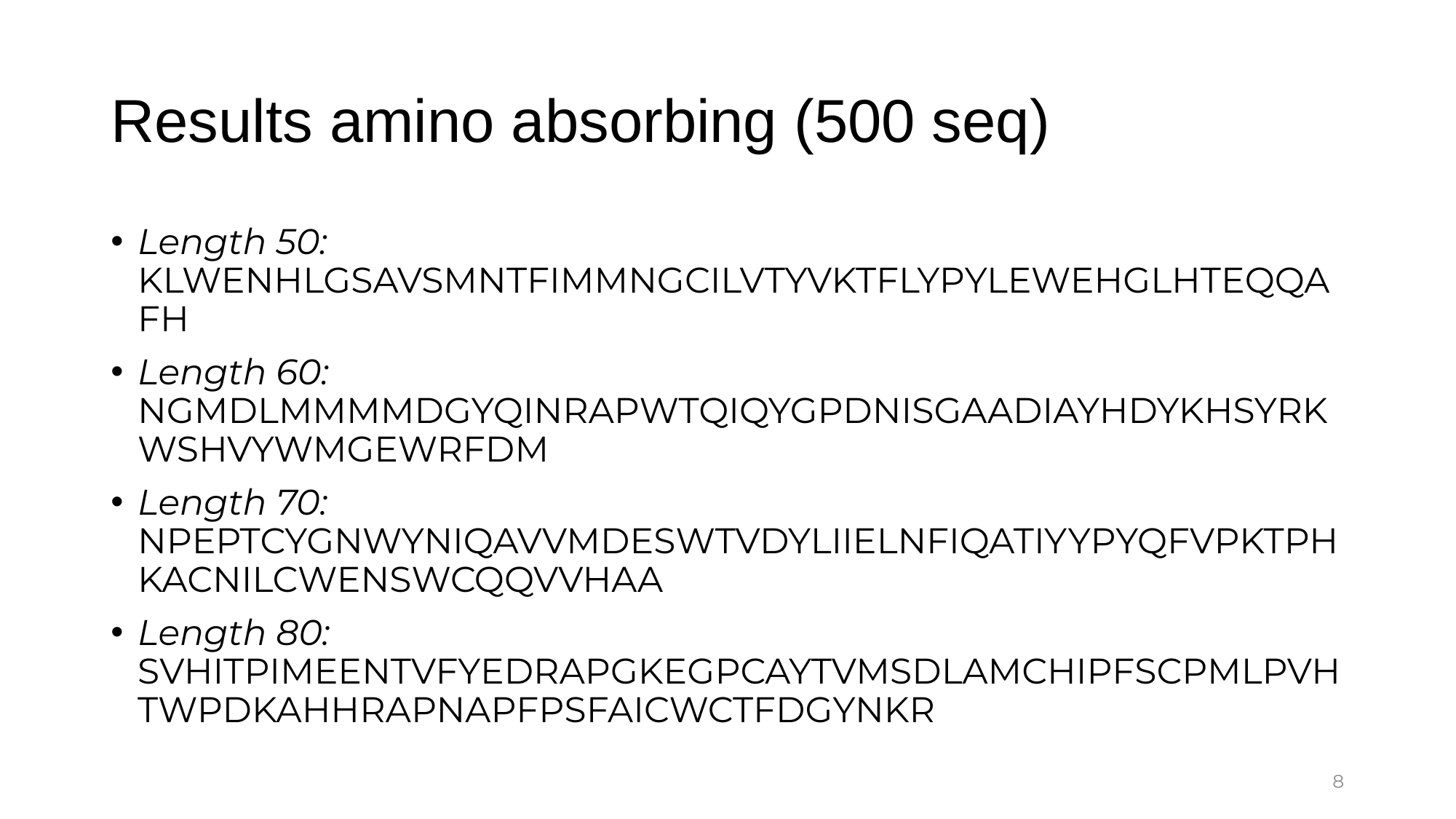

# Results amino absorbing (500 seq)
Length 50: KLWENHLGSAVSMNTFIMMNGCILVTYVKTFLYPYLEWEHGLHTEQQAFH
Length 60: NGMDLMMMMDGYQINRAPWTQIQYGPDNISGAADIAYHDYKHSYRKWSHVYWMGEWRFDM
Length 70: NPEPTCYGNWYNIQAVVMDESWTVDYLIIELNFIQATIYYPYQFVPKTPHKACNILCWENSWCQQVVHAA
Length 80: SVHITPIMEENTVFYEDRAPGKEGPCAYTVMSDLAMCHIPFSCPMLPVHTWPDKAHHRAPNAPFPSFAICWCTFDGYNKR

8